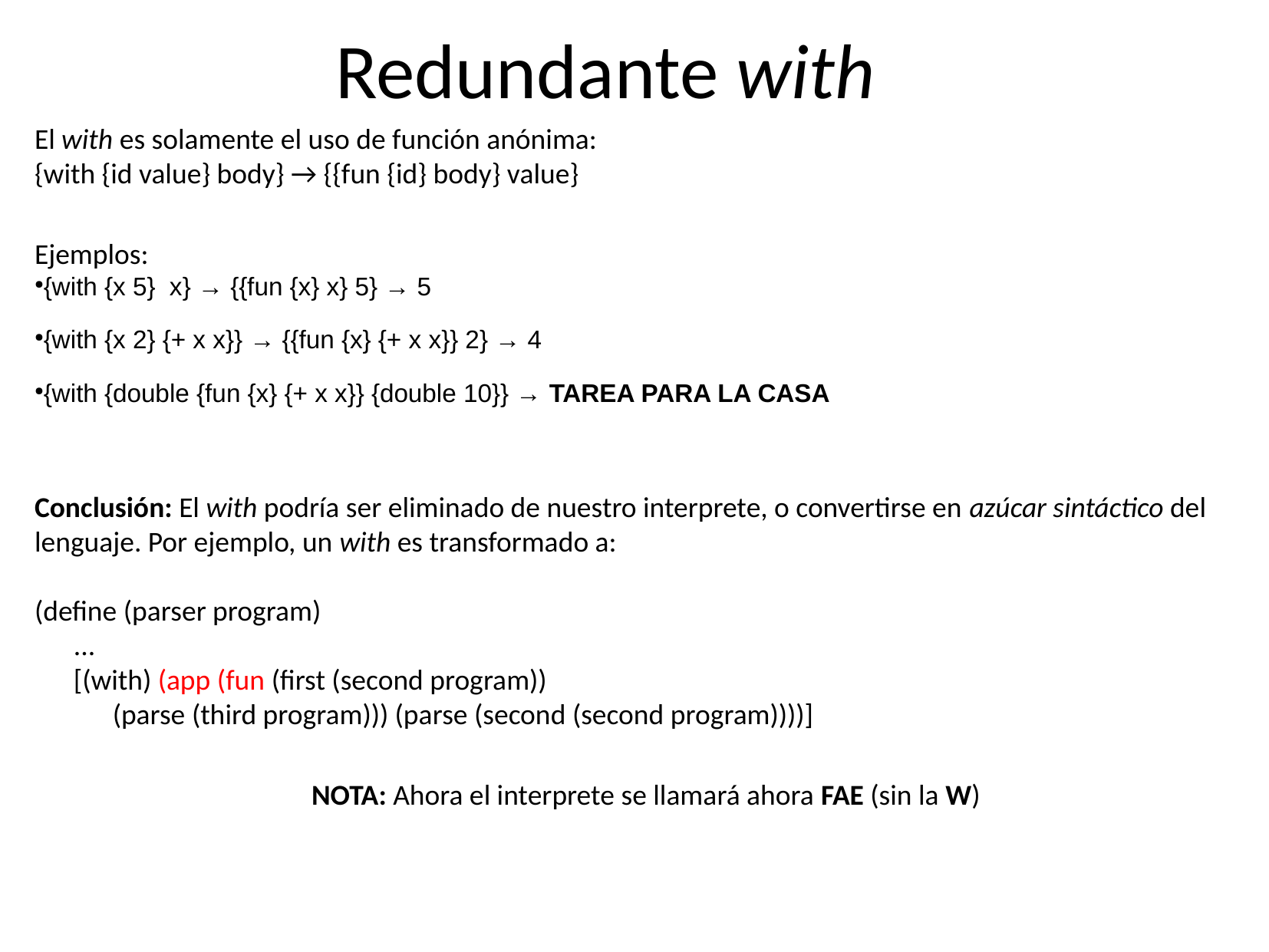

Redundante with
El with es solamente el uso de función anónima:
{with {id value} body} → {{fun {id} body} value}

Ejemplos:
{with {x 5}  x} → {{fun {x} x} 5} → 5
{with {x 2} {+ x x}} → {{fun {x} {+ x x}} 2} → 4
{with {double {fun {x} {+ x x}} {double 10}} → TAREA PARA LA CASA

Conclusión: El with podría ser eliminado de nuestro interprete, o convertirse en azúcar sintáctico del lenguaje. Por ejemplo, un with es transformado a:
(define (parser program)
      ...
      [(with) (app (fun (first (second program))
            (parse (third program))) (parse (second (second program))))]

NOTA: Ahora el interprete se llamará ahora FAE (sin la W)